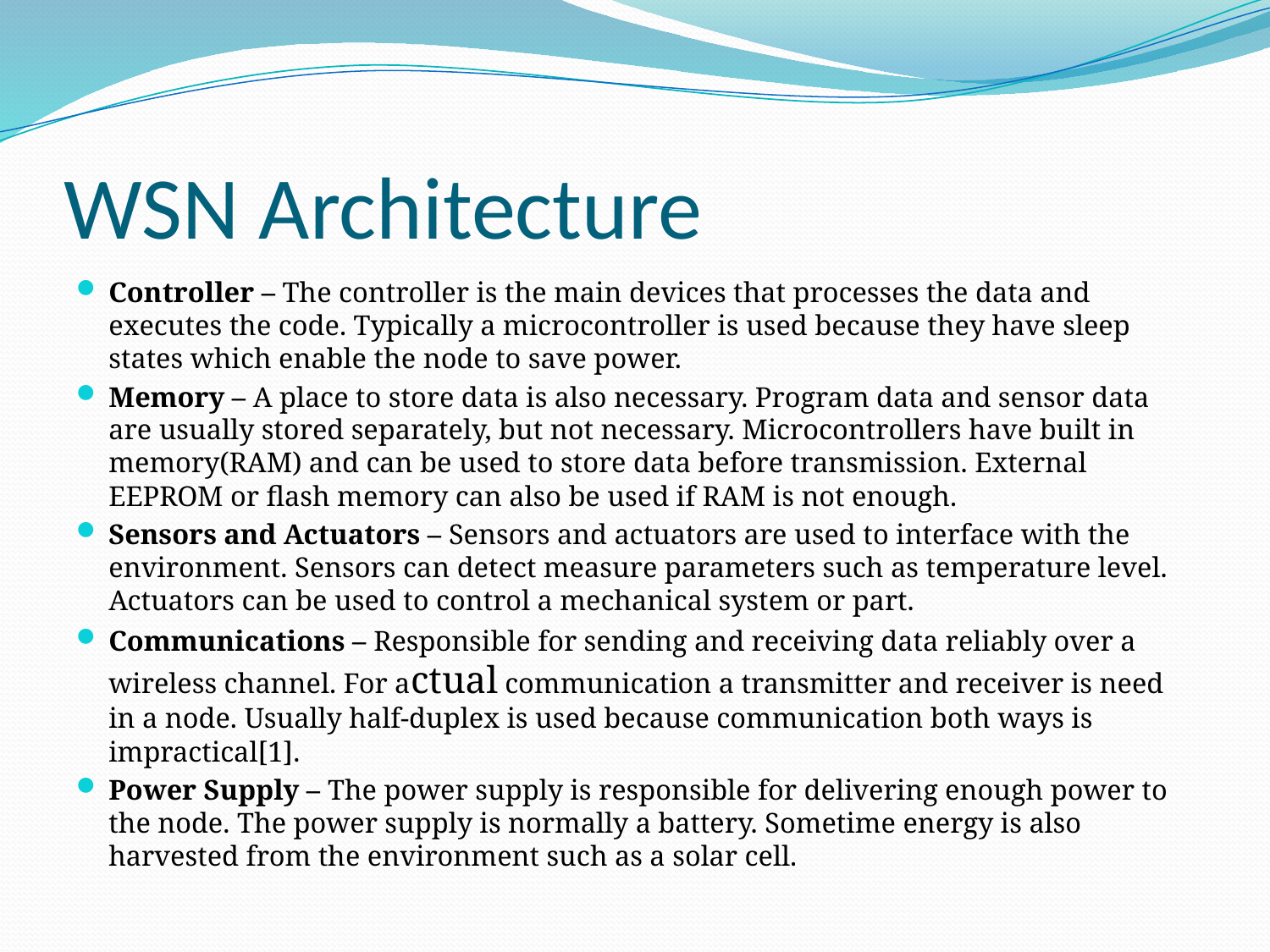

# WSN Architecture
Controller – The controller is the main devices that processes the data and executes the code. Typically a microcontroller is used because they have sleep states which enable the node to save power.
Memory – A place to store data is also necessary. Program data and sensor data are usually stored separately, but not necessary. Microcontrollers have built in memory(RAM) and can be used to store data before transmission. External EEPROM or flash memory can also be used if RAM is not enough.
Sensors and Actuators – Sensors and actuators are used to interface with the environment. Sensors can detect measure parameters such as temperature level. Actuators can be used to control a mechanical system or part.
Communications – Responsible for sending and receiving data reliably over a wireless channel. For actual communication a transmitter and receiver is need in a node. Usually half-duplex is used because communication both ways is impractical[1].
Power Supply – The power supply is responsible for delivering enough power to the node. The power supply is normally a battery. Sometime energy is also harvested from the environment such as a solar cell.